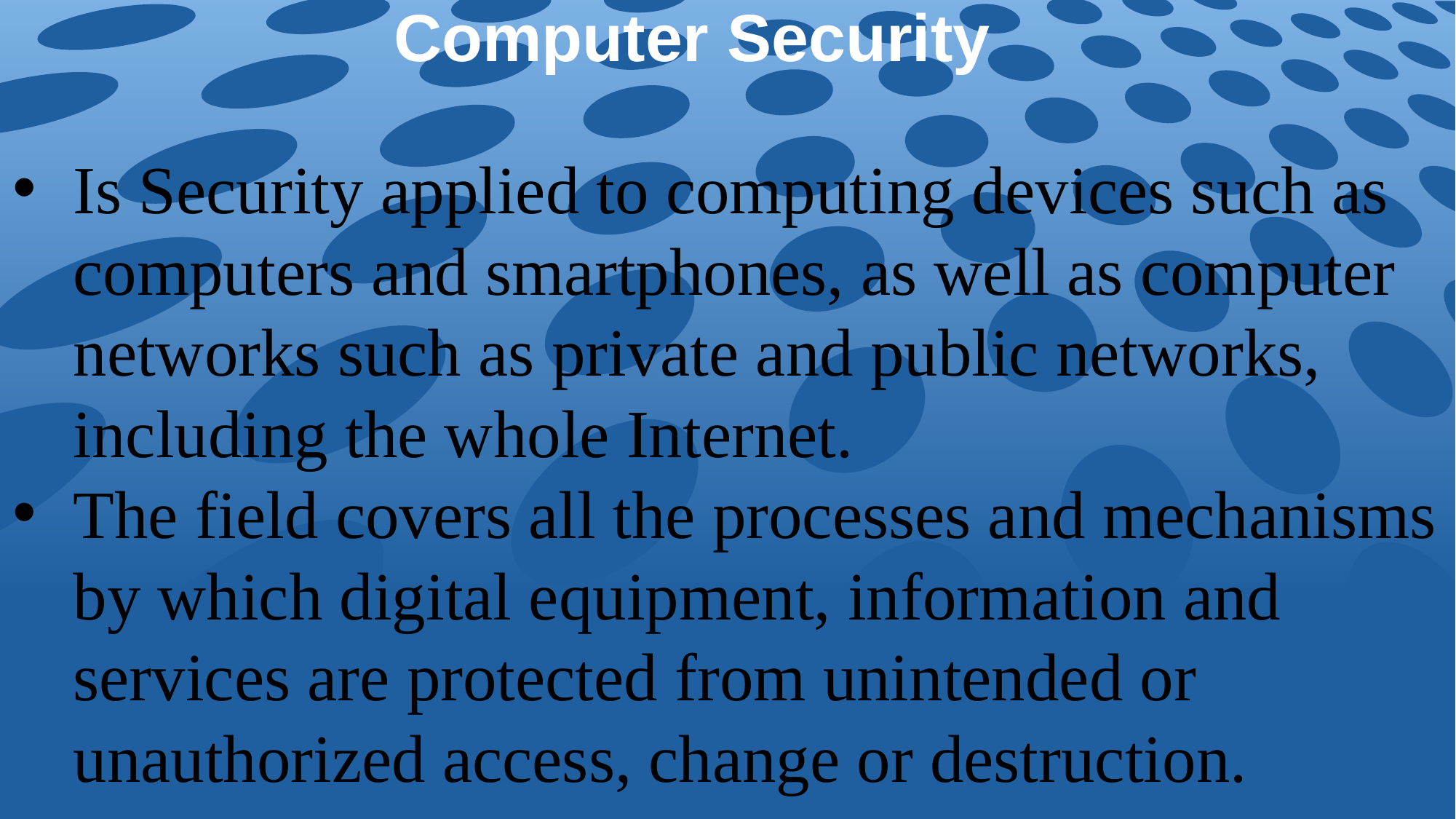

# Computer Security
Is Security applied to computing devices such as computers and smartphones, as well as computer networks such as private and public networks, including the whole Internet.
The field covers all the processes and mechanisms by which digital equipment, information and services are protected from unintended or unauthorized access, change or destruction.